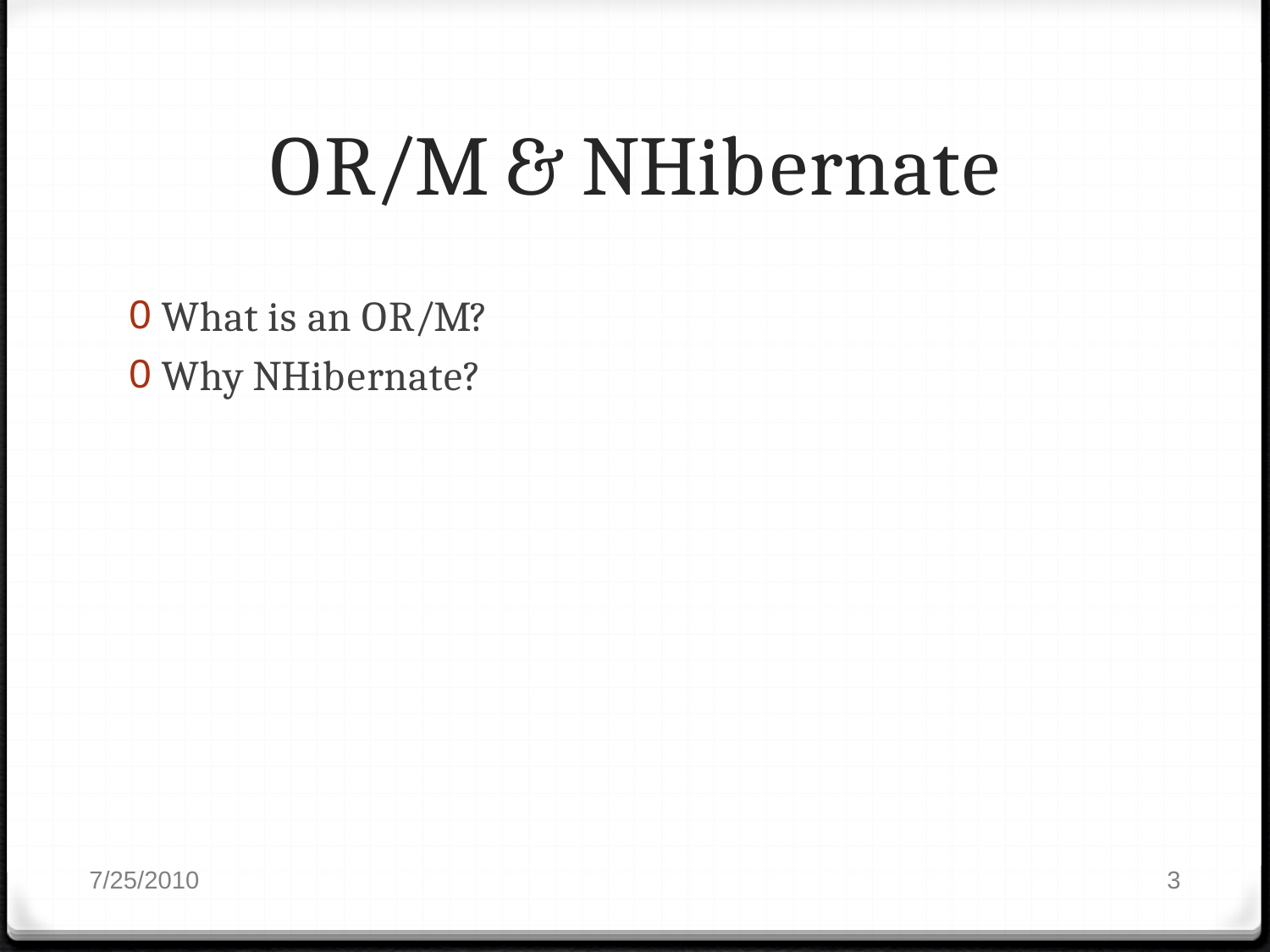

# OR/M & NHibernate
What is an OR/M?
Why NHibernate?
7/25/2010

3